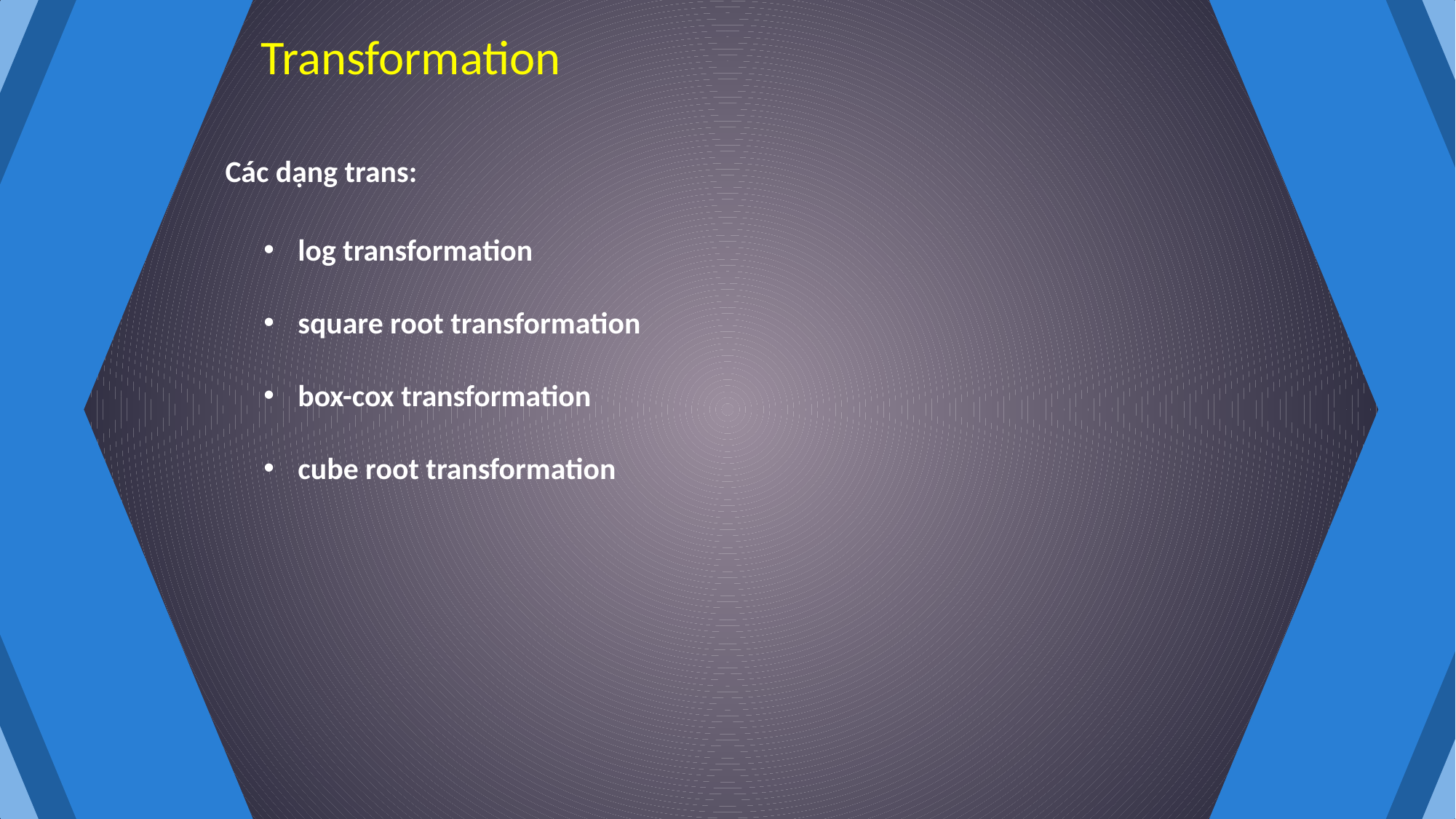

Transformation
Các dạng trans:
log transformation

square root transformation

box-cox transformation

cube root transformation
Thực hiện Full Backup định kỳ (hằng ngày hoặc hằng tuần) để luôn có bản sao lưu đầy đủ của cơ sở dữ liệu, giúp khôi phục hệ thống về trạng thái tại thời điểm sao lưu.
RESTORE DATABASE [DatabaseName]
FROM DISK = 'C:\Backup\database_full.bak'
WITH RECOVERY